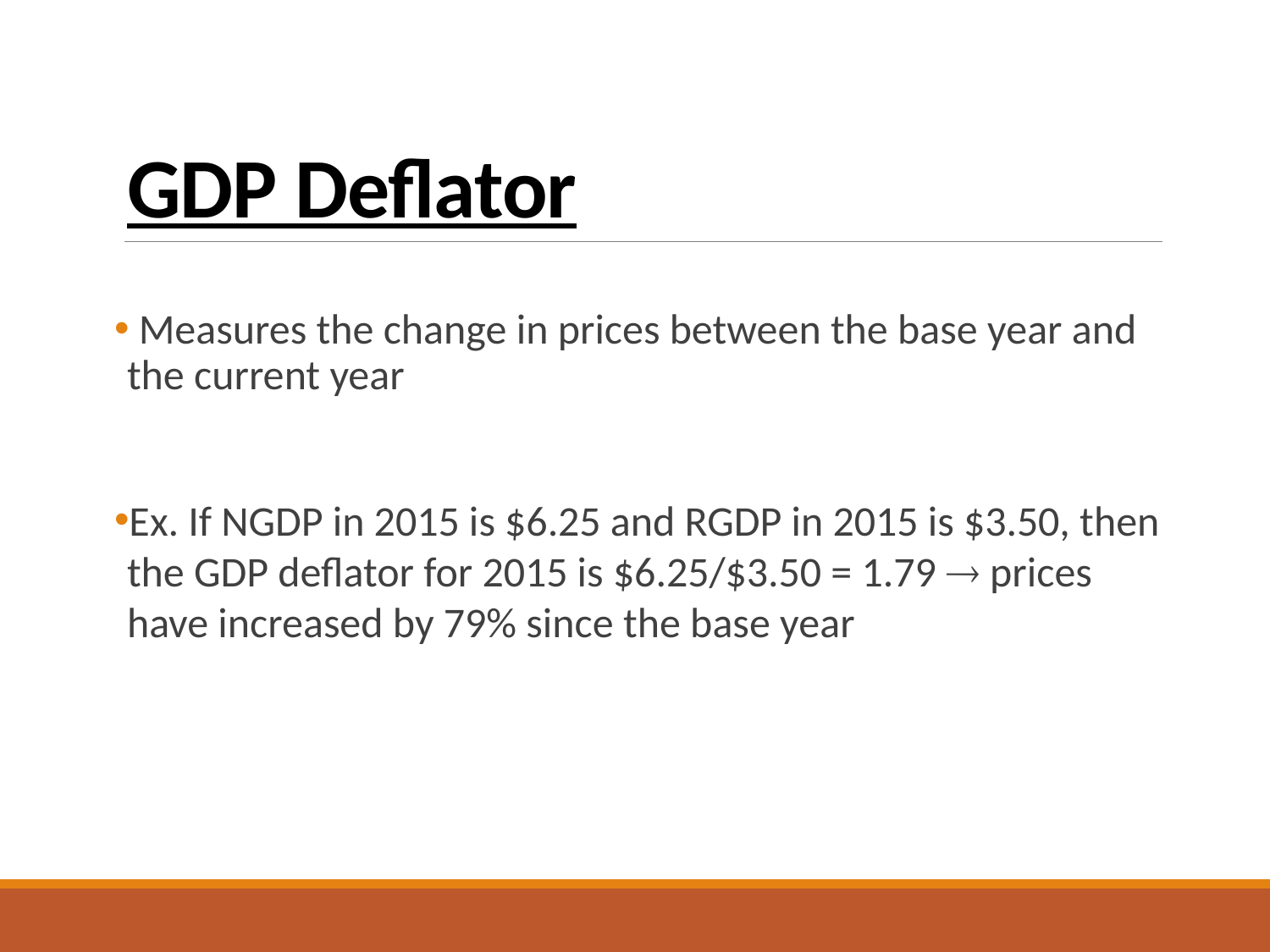

# GDP Deflator
 Measures the change in prices between the base year and the current year

Ex. If NGDP in 2015 is $6.25 and RGDP in 2015 is $3.50, then the GDP deflator for 2015 is $6.25/$3.50 = 1.79 → prices have increased by 79% since the base year